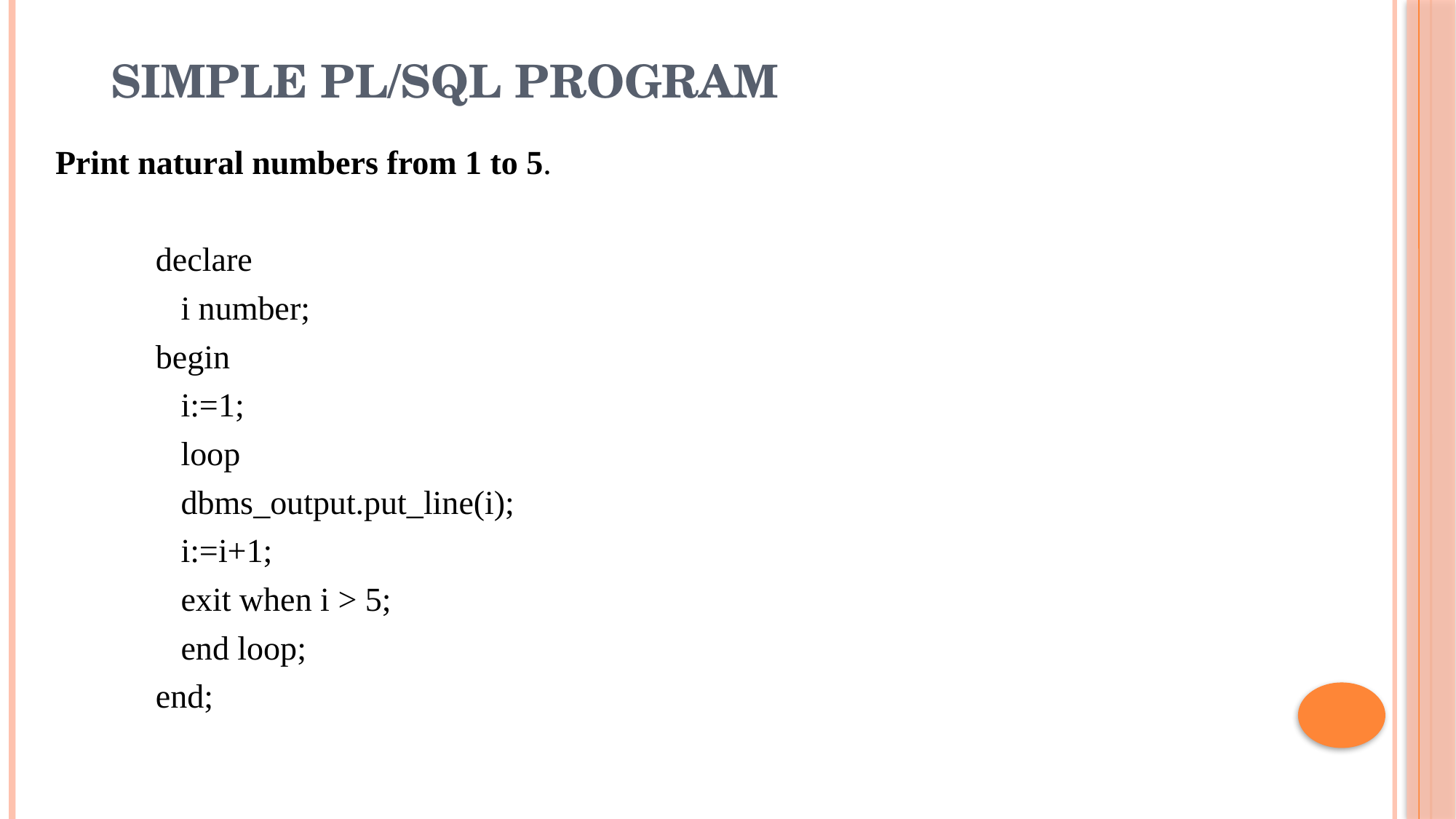

# Simple PL/SQL program
Print natural numbers from 1 to 5.

	declare
  	   i number;
  	begin
  	   i:=1;
  	   loop
  	   dbms_output.put_line(i);
  	   i:=i+1;
  	   exit when i > 5;
 	   end loop;
 	end;